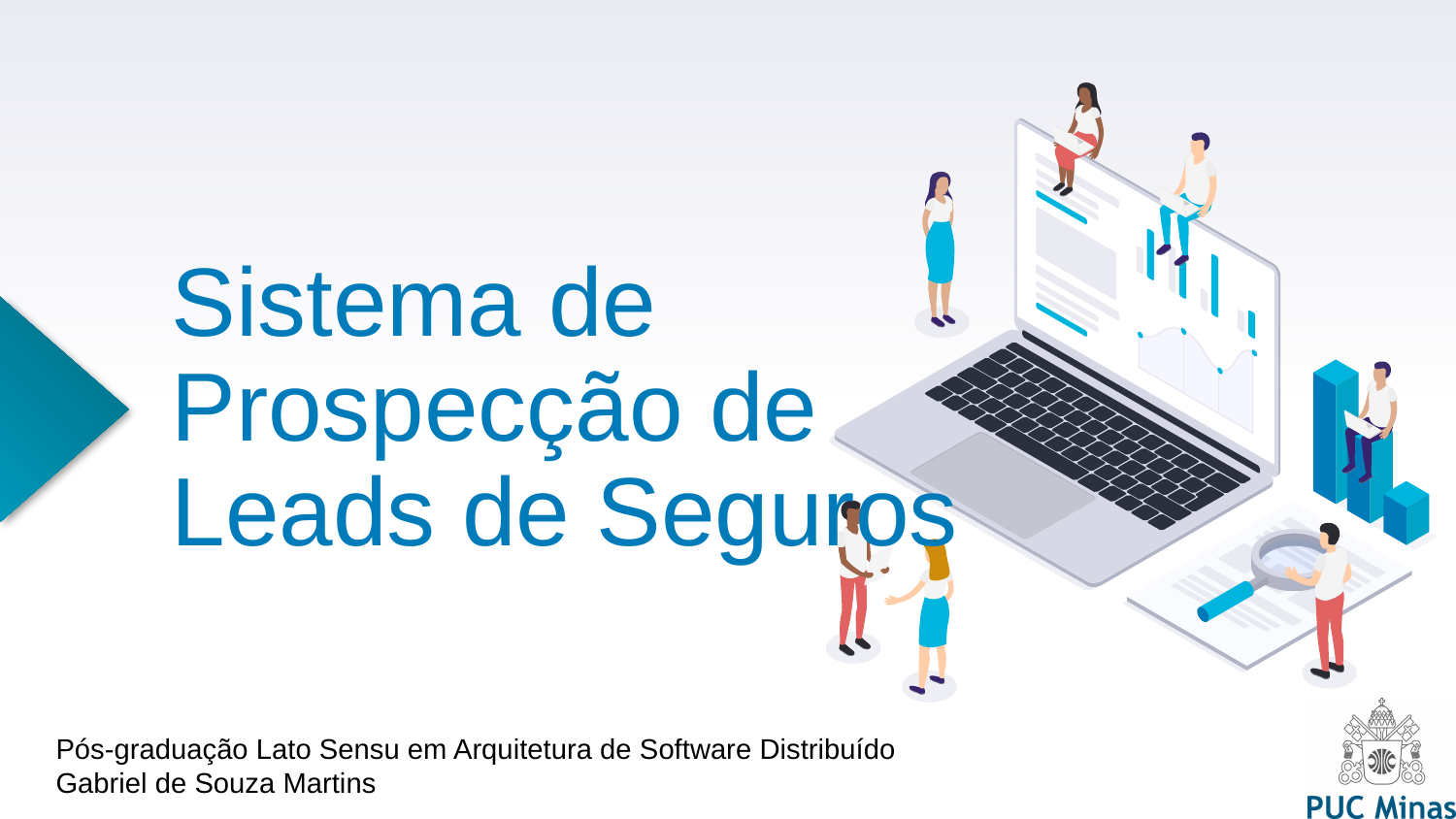

# Sistema de Prospecção de Leads de Seguros
Pós-graduação Lato Sensu em Arquitetura de Software Distribuído
Gabriel de Souza Martins